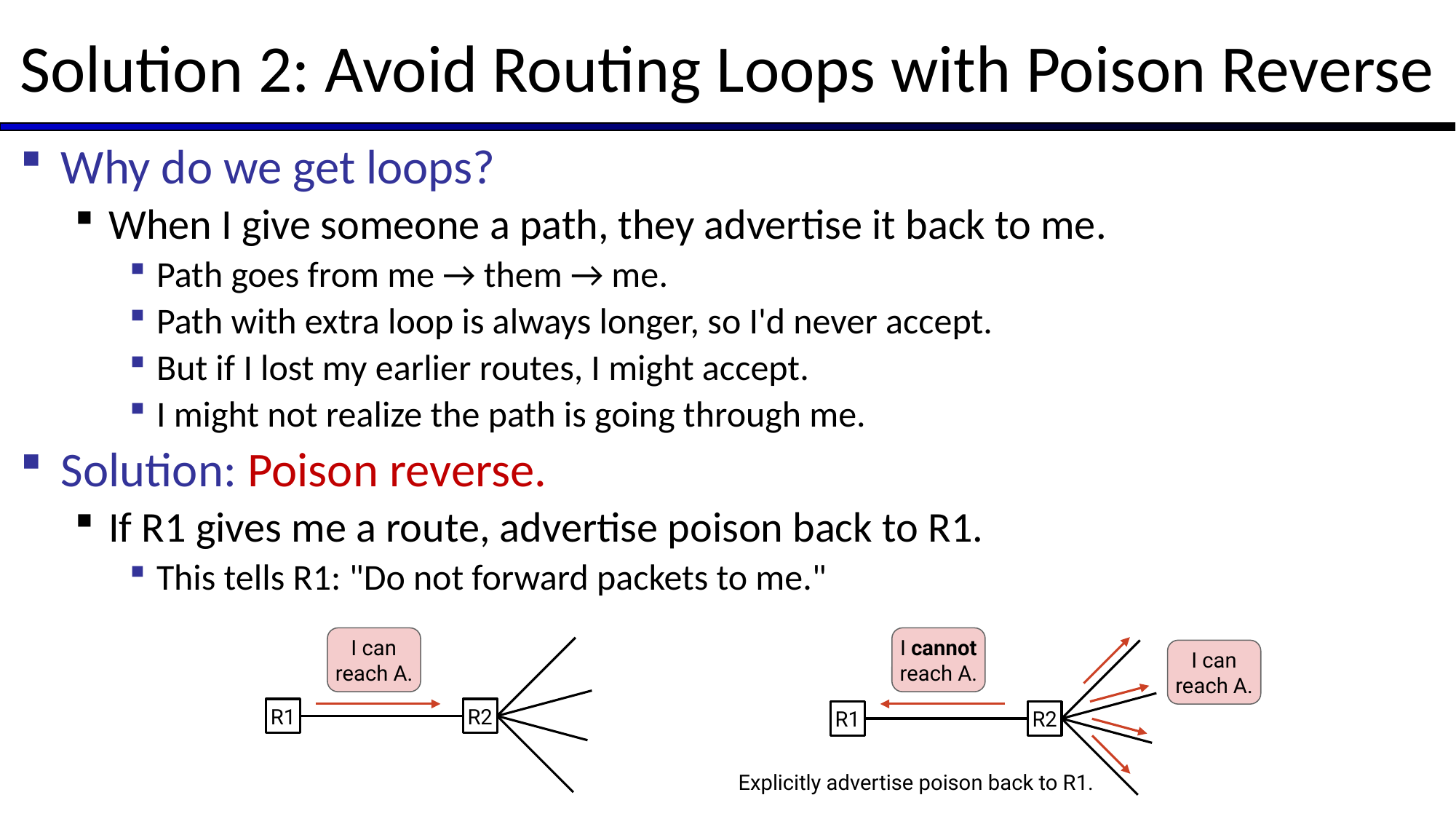

# Solution 2: Avoid Routing Loops with Poison Reverse
Why do we get loops?
When I give someone a path, they advertise it back to me.
Path goes from me → them → me.
Path with extra loop is always longer, so I'd never accept.
But if I lost my earlier routes, I might accept.
I might not realize the path is going through me.
Solution: Poison reverse.
If R1 gives me a route, advertise poison back to R1.
This tells R1: "Do not forward packets to me."
I can reach A.
I cannot reach A.
I can reach A.
R1
R2
R1
R2
Explicitly advertise poison back to R1.